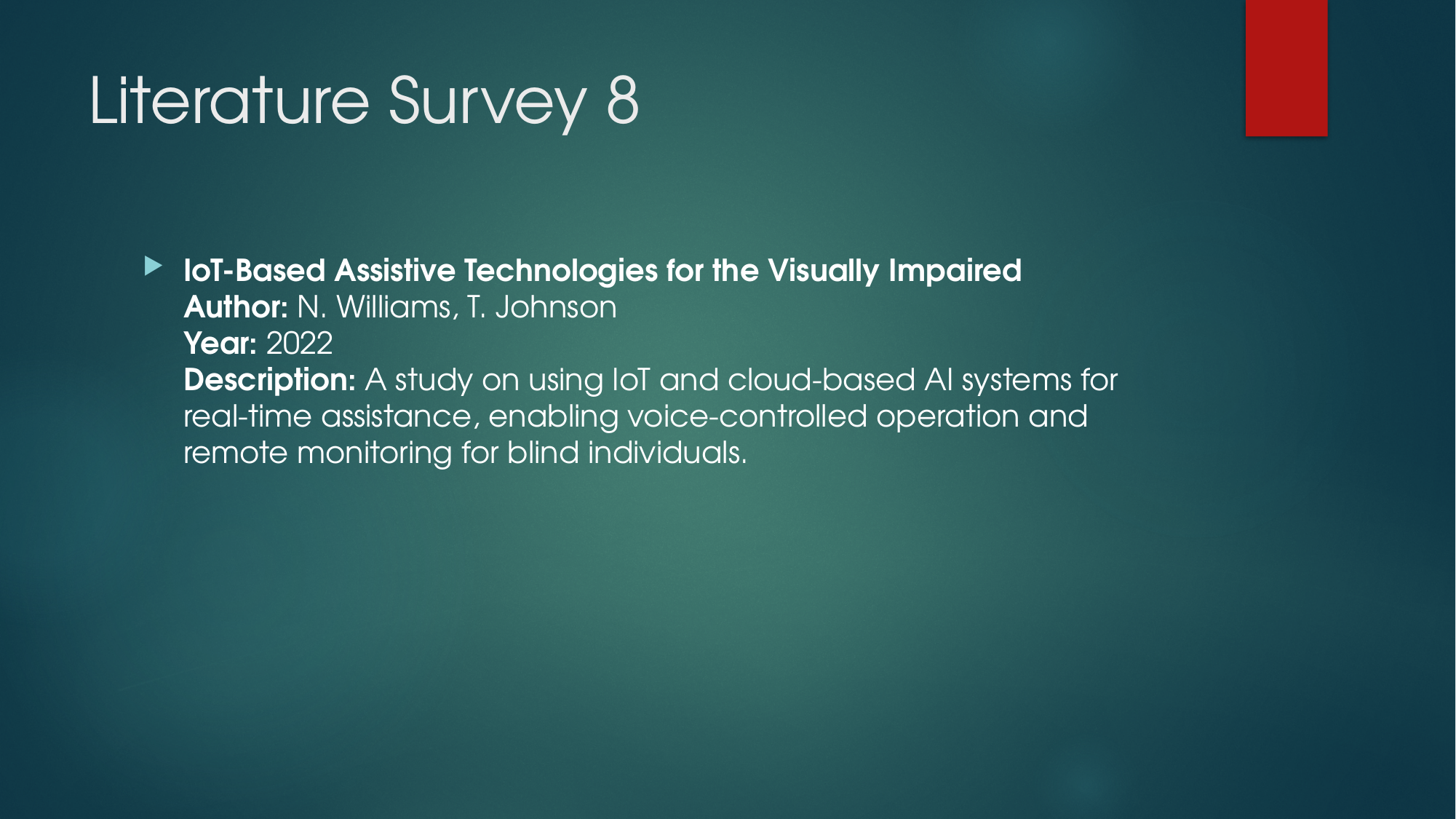

# Literature Survey 8
IoT-Based Assistive Technologies for the Visually Impaired
Author: N. Williams, T. Johnson
Year: 2022
Description: A study on using IoT and cloud-based AI systems for real-time assistance, enabling voice-controlled operation and remote monitoring for blind individuals.